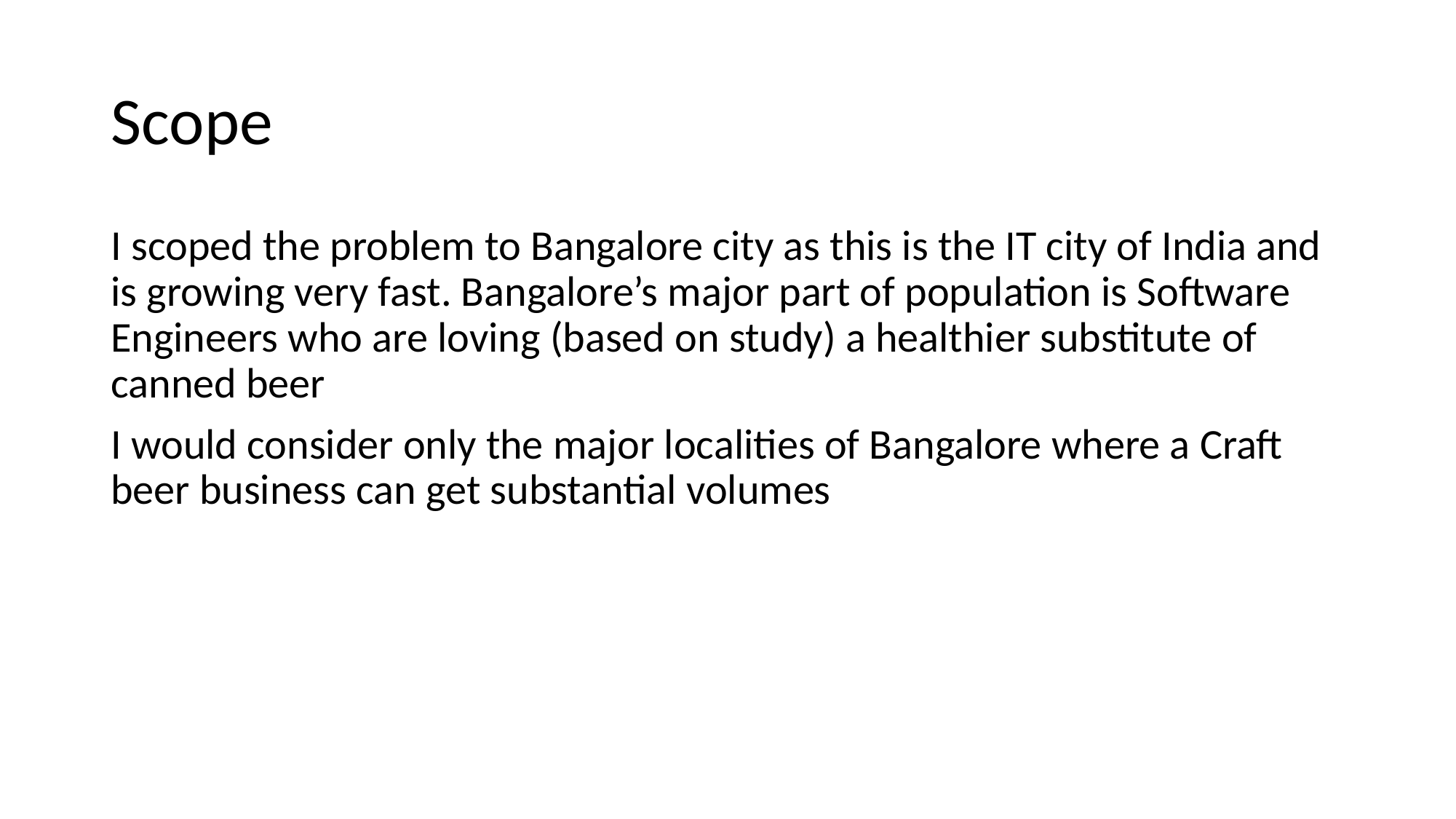

# Scope
I scoped the problem to Bangalore city as this is the IT city of India and is growing very fast. Bangalore’s major part of population is Software Engineers who are loving (based on study) a healthier substitute of canned beer
I would consider only the major localities of Bangalore where a Craft beer business can get substantial volumes